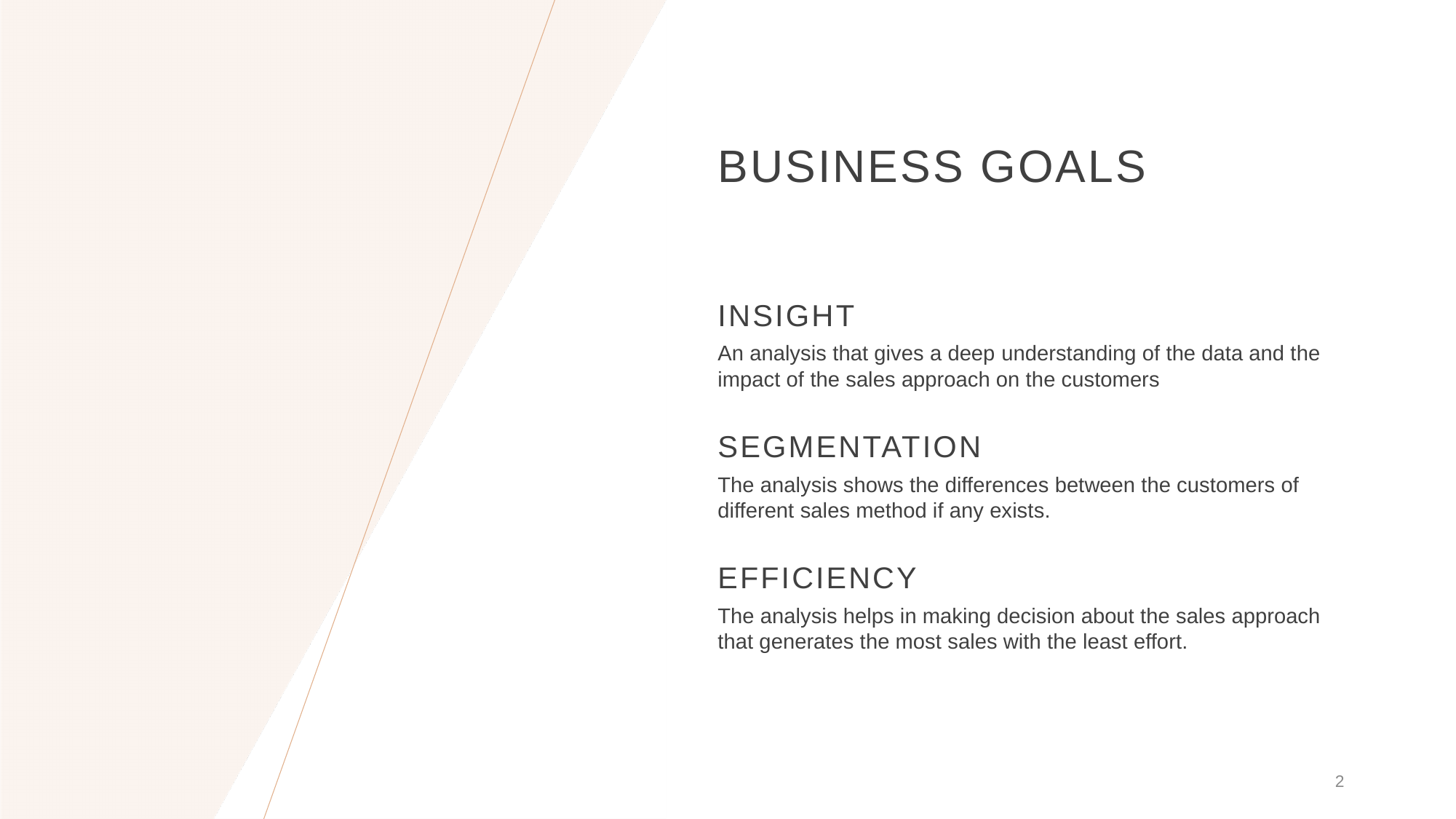

# BUSINESS Goals
insight
An analysis that gives a deep understanding of the data and the impact of the sales approach on the customers
SEGmentation
The analysis shows the differences between the customers of different sales method if any exists.
efficiency
The analysis helps in making decision about the sales approach that generates the most sales with the least effort.
2